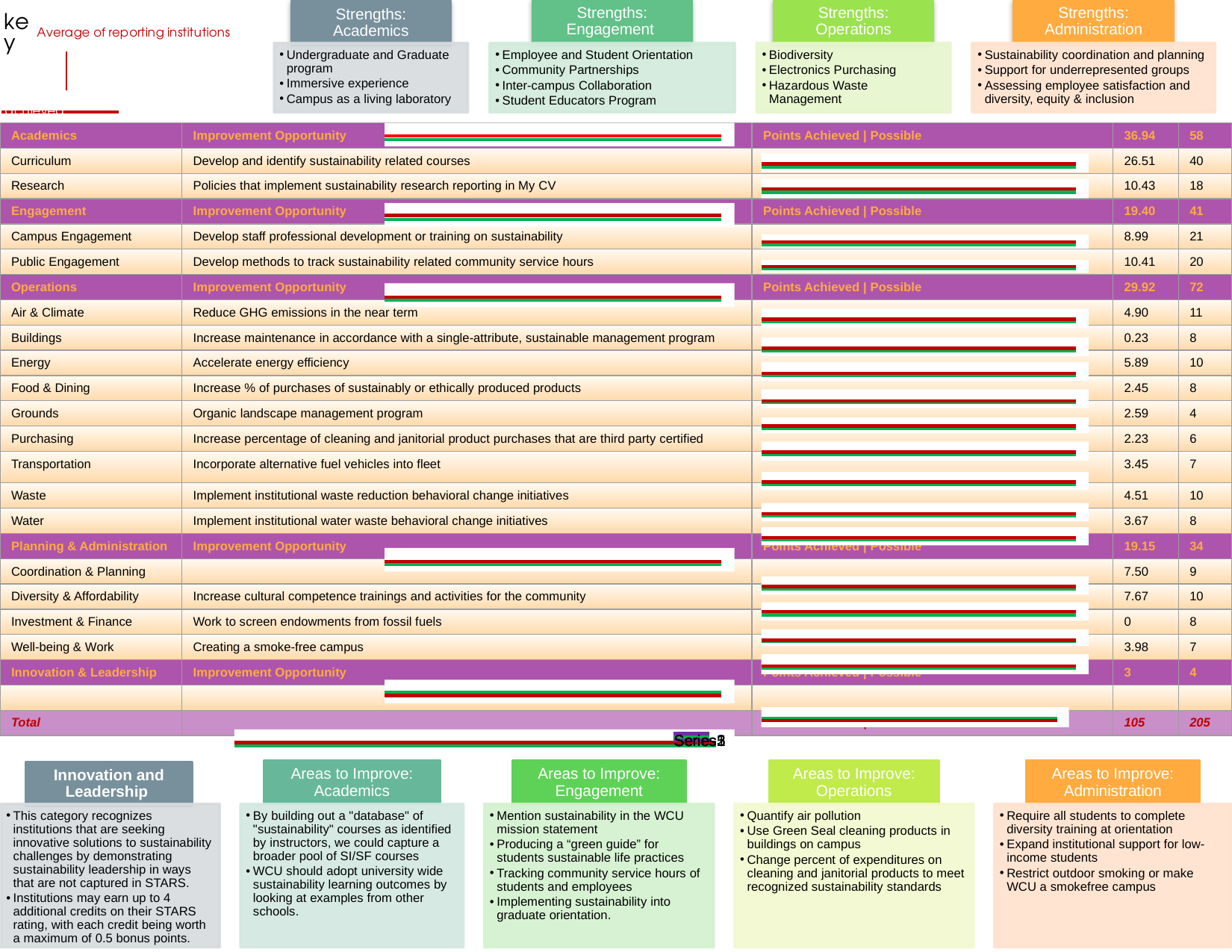

### Chart

| Category |  |  |  |
|---|---|---|---|
Strengths: Academics
Undergraduate and Graduate program
Immersive experience
Campus as a living laboratory
Strengths: Engagement
Employee and Student Orientation
Community Partnerships
Inter-campus Collaboration
Student Educators Program
Strengths: Operations
Biodiversity
Electronics Purchasing
Hazardous Waste Management
Strengths: Administration
Sustainability coordination and planning
Support for underrepresented groups
Assessing employee satisfaction and diversity, equity & inclusion
| Academics | Improvement Opportunity | Points Achieved | Possible | 36.94 | 58 |
| --- | --- | --- | --- | --- |
| Curriculum | Develop and identify sustainability related courses |  | 26.51 | 40 |
| Research | Policies that implement sustainability research reporting in My CV |  | 10.43 | 18 |
| Engagement | Improvement Opportunity | Points Achieved | Possible | 19.40 | 41 |
| Campus Engagement | Develop staff professional development or training on sustainability |  | 8.99 | 21 |
| Public Engagement | Develop methods to track sustainability related community service hours |  | 10.41 | 20 |
| Operations | Improvement Opportunity | Points Achieved | Possible | 29.92 | 72 |
| Air & Climate | Reduce GHG emissions in the near term |  | 4.90 | 11 |
| Buildings | Increase maintenance in accordance with a single-attribute, sustainable management program |  | 0.23 | 8 |
| Energy | Accelerate energy efficiency |  | 5.89 | 10 |
| Food & Dining | Increase % of purchases of sustainably or ethically produced products |  | 2.45 | 8 |
| Grounds | Organic landscape management program |  | 2.59 | 4 |
| Purchasing | Increase percentage of cleaning and janitorial product purchases that are third party certified |  | 2.23 | 6 |
| Transportation | Incorporate alternative fuel vehicles into fleet |  | 3.45 | 7 |
| Waste | Implement institutional waste reduction behavioral change initiatives |  | 4.51 | 10 |
| Water | Implement institutional water waste behavioral change initiatives |  | 3.67 | 8 |
| Planning & Administration | Improvement Opportunity | Points Achieved | Possible | 19.15 | 34 |
| Coordination & Planning |  |  | 7.50 | 9 |
| Diversity & Affordability | Increase cultural competence trainings and activities for the community |  | 7.67 | 10 |
| Investment & Finance | Work to screen endowments from fossil fuels |  | 0 | 8 |
| Well-being & Work | Creating a smoke-free campus |  | 3.98 | 7 |
| Innovation & Leadership | Improvement Opportunity | Points Achieved | Possible | 3 | 4 |
|  |  |  |  |  |
| Total |  | Points Achieved | Possible | 105 | 205 |

### Chart

| Category |  |  |  |  |
|---|---|---|---|---|

### Chart

| Category |  |  |  |  |
|---|---|---|---|---|

### Chart

| Category |  |  |  | 0% |
|---|---|---|---|---|

### Chart

| Category |  |  |  |  |
|---|---|---|---|---|

### Chart

| Category |  |  |  |  |
|---|---|---|---|---|

### Chart

| Category |  |  |  |  |
|---|---|---|---|---|

### Chart

| Category |  |  |  |  |
|---|---|---|---|---|

### Chart

| Category |  |  |  |  |
|---|---|---|---|---|

### Chart

| Category |  |  |  |  |
|---|---|---|---|---|

### Chart

| Category |  |  |  |  |
|---|---|---|---|---|

### Chart

| Category |  |  |  |  |
|---|---|---|---|---|

### Chart

| Category |  |  |  |  |
|---|---|---|---|---|

### Chart

| Category |  |  |  |  |
|---|---|---|---|---|

### Chart

| Category |  |  |  |  |
|---|---|---|---|---|

### Chart

| Category |  |  |  |  |
|---|---|---|---|---|

### Chart

| Category |  |  |  |  |
|---|---|---|---|---|

### Chart

| Category |  |  |  |  |
|---|---|---|---|---|

### Chart

| Category |  |  |  |  |
|---|---|---|---|---|

### Chart

| Category |  |  |  |  |
|---|---|---|---|---|

### Chart

| Category |  |  |  |  |
|---|---|---|---|---|

### Chart

| Category |  |  |  |  |
|---|---|---|---|---|

### Chart

| Category |  |  |  |  |
|---|---|---|---|---|

### Chart

| Category |  |  |  |  |
|---|---|---|---|---|

### Chart

| Category |  |  |  |  |
|---|---|---|---|---|
Innovation and Leadership
This category recognizes institutions that are seeking innovative solutions to sustainability challenges by demonstrating sustainability leadership in ways that are not captured in STARS.
Institutions may earn up to 4 additional credits on their STARS rating, with each credit being worth a maximum of 0.5 bonus points.
Areas to Improve: Academics
By building out a "database" of "sustainability" courses as identified by instructors, we could capture a broader pool of SI/SF courses
WCU should adopt university wide sustainability learning outcomes by looking at examples from other schools.
Areas to Improve: Engagement
Mention sustainability in the WCU mission statement
Producing a “green guide” for students sustainable life practices
Tracking community service hours of students and employees
Implementing sustainability into graduate orientation.
Areas to Improve: Operations
Quantify air pollution
Use Green Seal cleaning products in buildings on campus
Change percent of expenditures on cleaning and janitorial products to meet recognized sustainability standards
Areas to Improve: Administration
Require all students to complete diversity training at orientation
Expand institutional support for low-income students
Restrict outdoor smoking or make WCU a smokefree campus